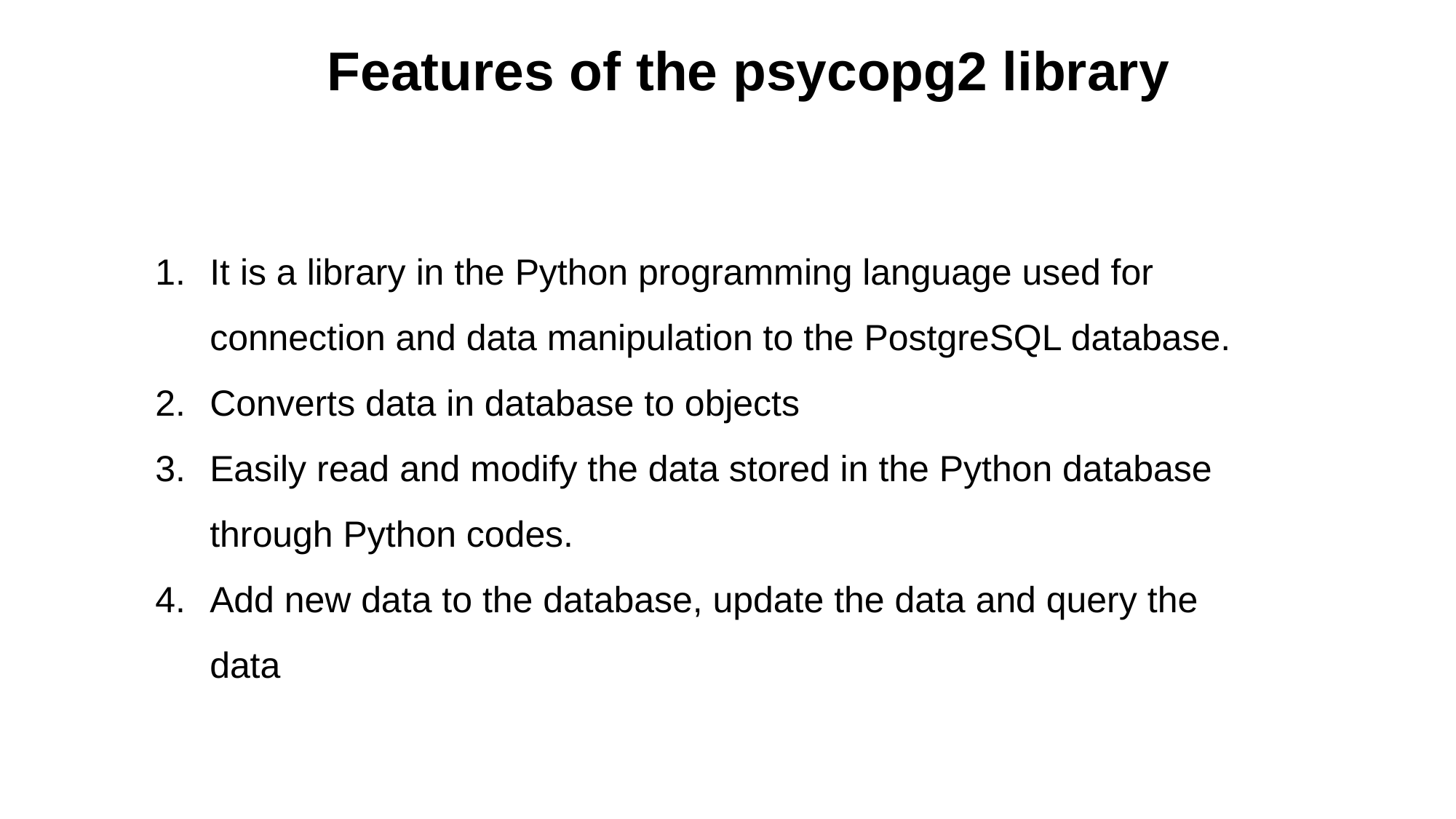

# Features of the psycopg2 library
It is a library in the Python programming language used for connection and data manipulation to the PostgreSQL database.
Converts data in database to objects
Easily read and modify the data stored in the Python database through Python codes.
Add new data to the database, update the data and query the data